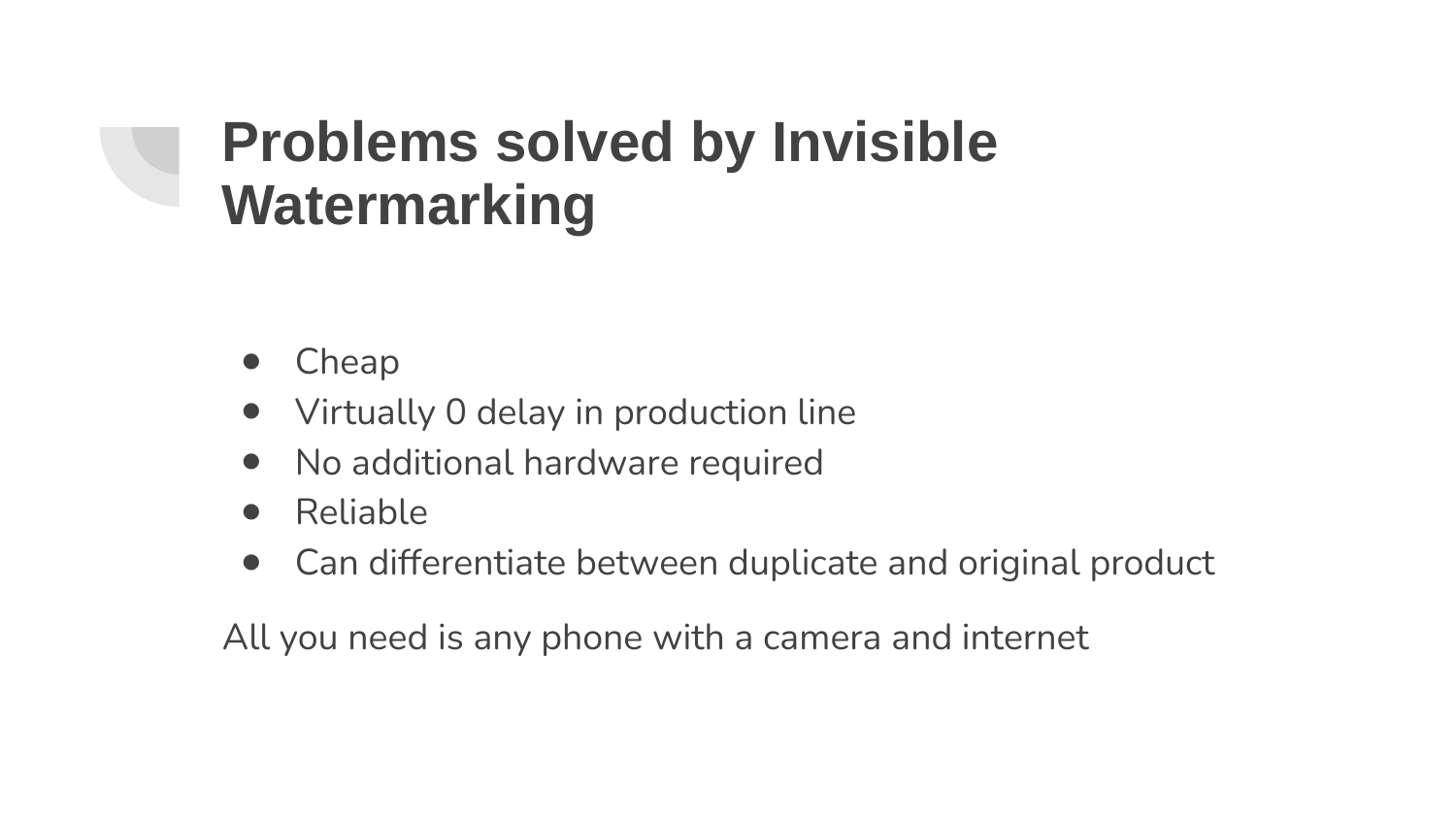

# Problems solved by Invisible Watermarking
Cheap
Virtually 0 delay in production line
No additional hardware required
Reliable
Can differentiate between duplicate and original product
All you need is any phone with a camera and internet